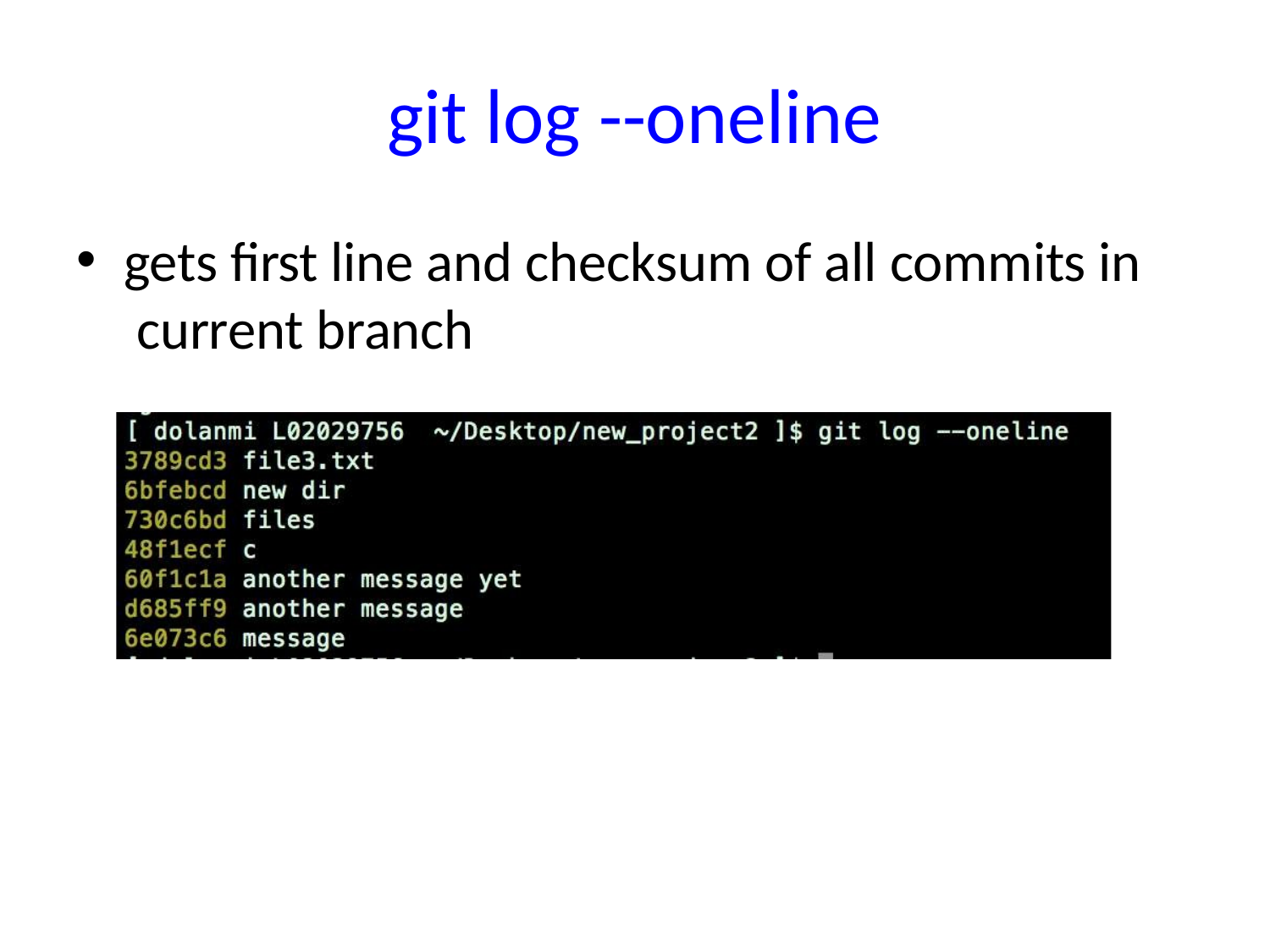

# git log --oneline
gets first line and checksum of all commits in  current branch